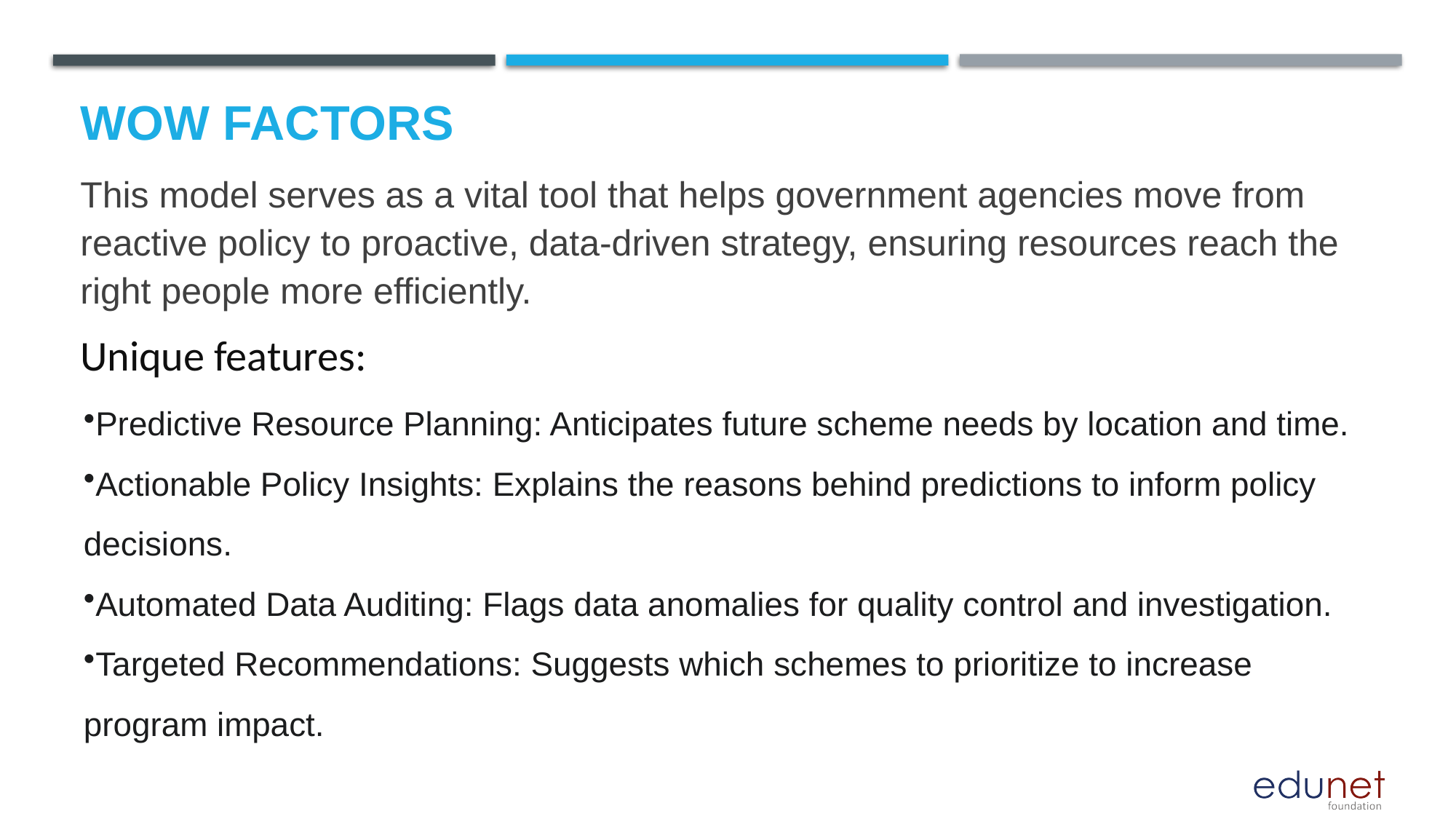

This model serves as a vital tool that helps government agencies move from reactive policy to proactive, data-driven strategy, ensuring resources reach the right people more efficiently.
Unique features:

# Wow factors

Predictive Resource Planning: Anticipates future scheme needs by location and time.
Actionable Policy Insights: Explains the reasons behind predictions to inform policy decisions.
Automated Data Auditing: Flags data anomalies for quality control and investigation.
Targeted Recommendations: Suggests which schemes to prioritize to increase program impact.